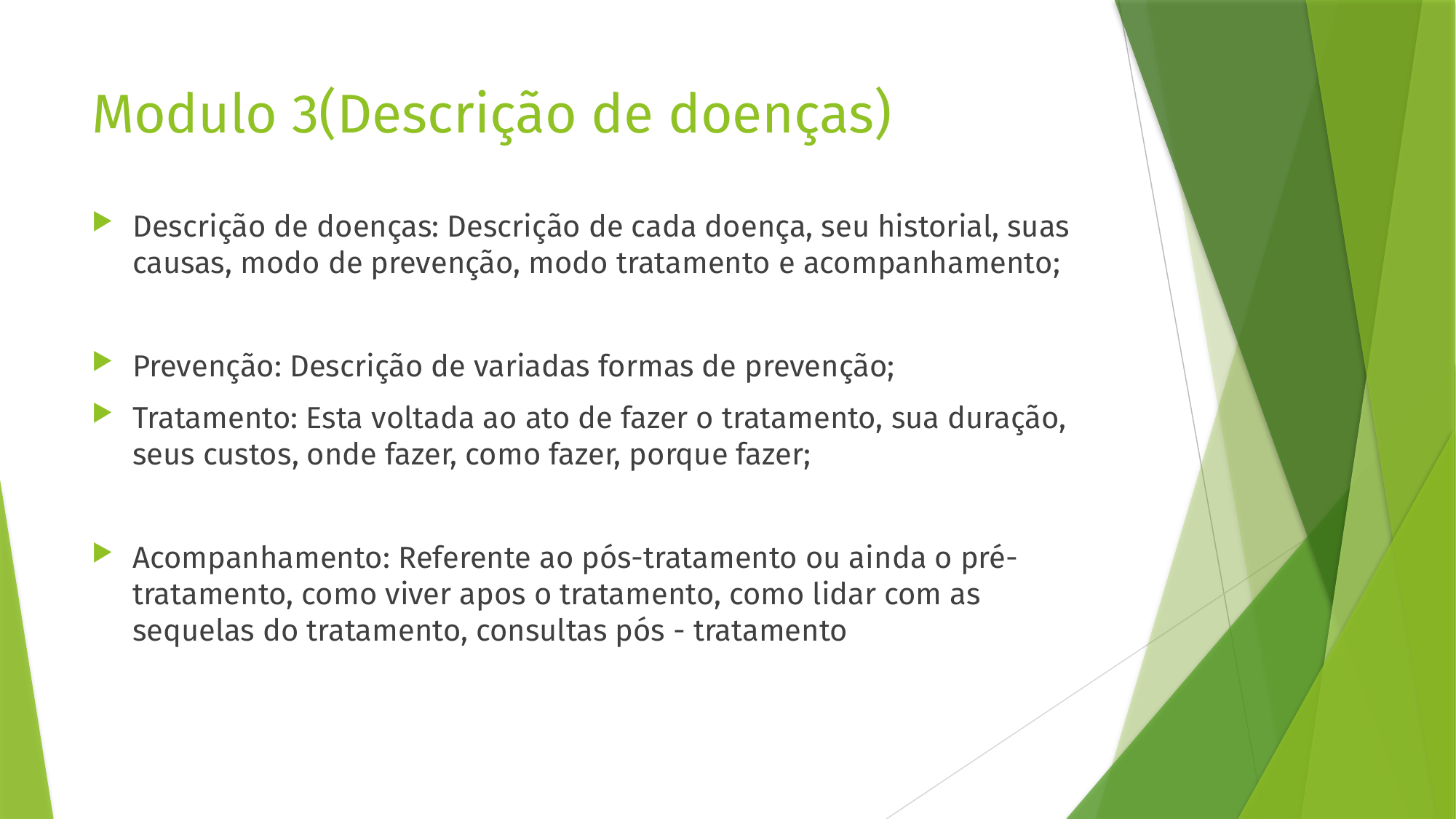

# Modulo 3(Descrição de doenças)
Descrição de doenças: Descrição de cada doença, seu historial, suas causas, modo de prevenção, modo tratamento e acompanhamento;

Prevenção: Descrição de variadas formas de prevenção;
Tratamento: Esta voltada ao ato de fazer o tratamento, sua duração, seus custos, onde fazer, como fazer, porque fazer;

Acompanhamento: Referente ao pós-tratamento ou ainda o pré-tratamento, como viver apos o tratamento, como lidar com as sequelas do tratamento, consultas pós - tratamento